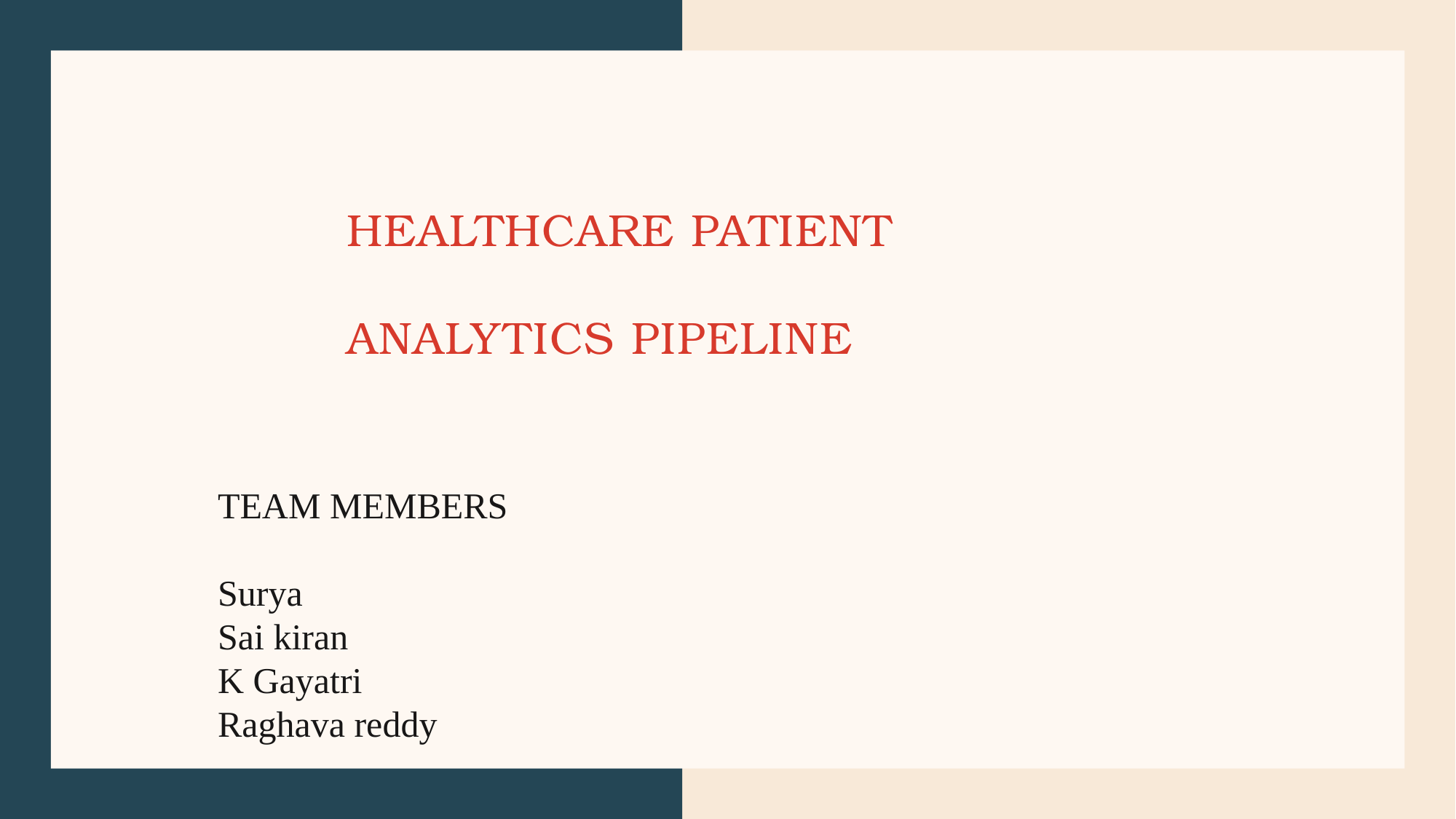

# Healthcare Patient                                                        Analytics Pipeline
TEAM MEMBERS

Surya
Sai kiran
K Gayatri
Raghava reddy